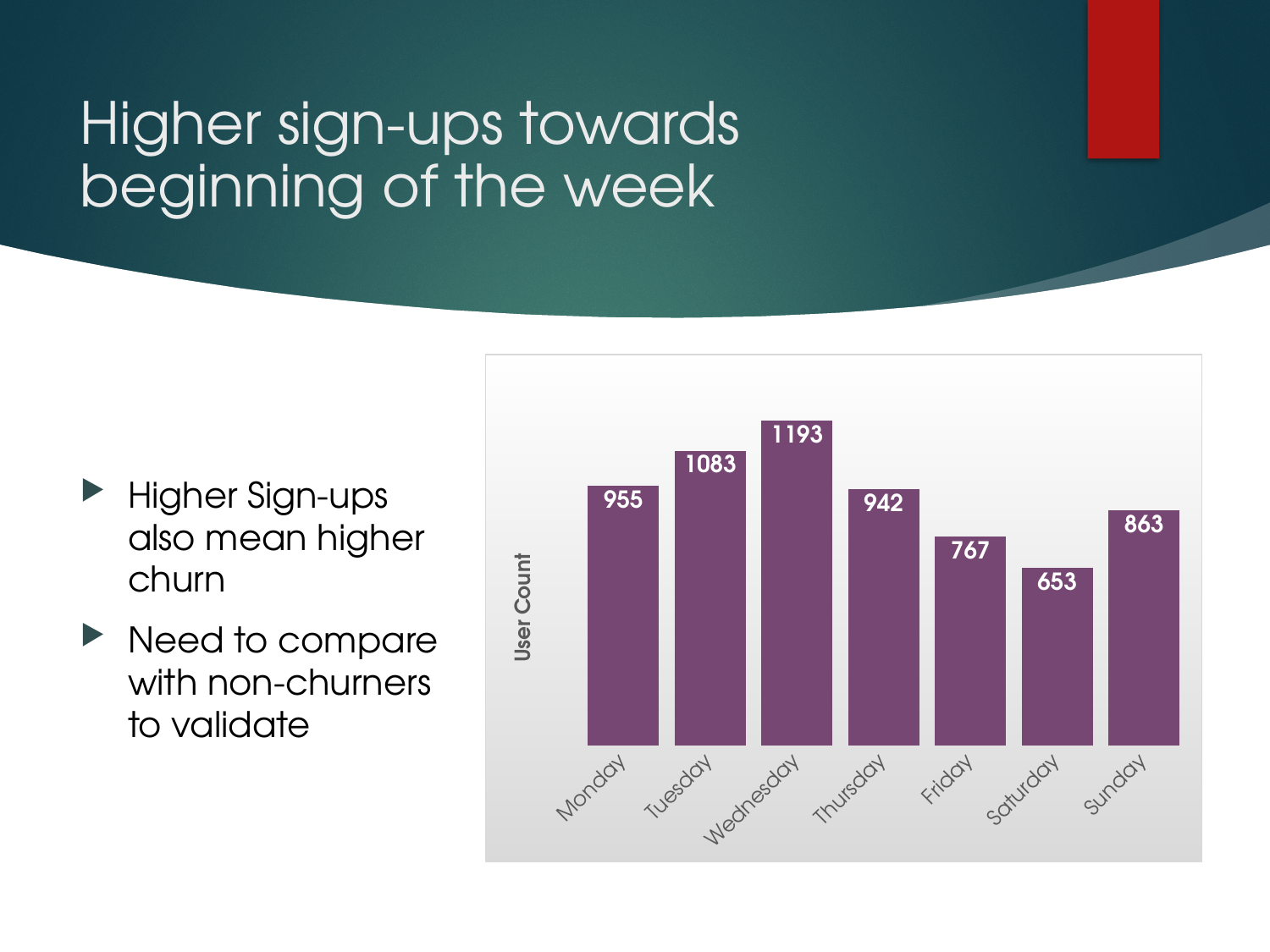

# Higher sign-ups towards beginning of the week

### Chart

| Category | Series 1 |
|---|---|
| Monday | 955.0 |
| Tuesday | 1083.0 |
| Wednesday | 1193.0 |
| Thursday | 942.0 |
| Friday | 767.0 |
| Saturday | 653.0 |
| Sunday | 863.0 |
Higher Sign-ups also mean higher churn
Need to compare with non-churners to validate